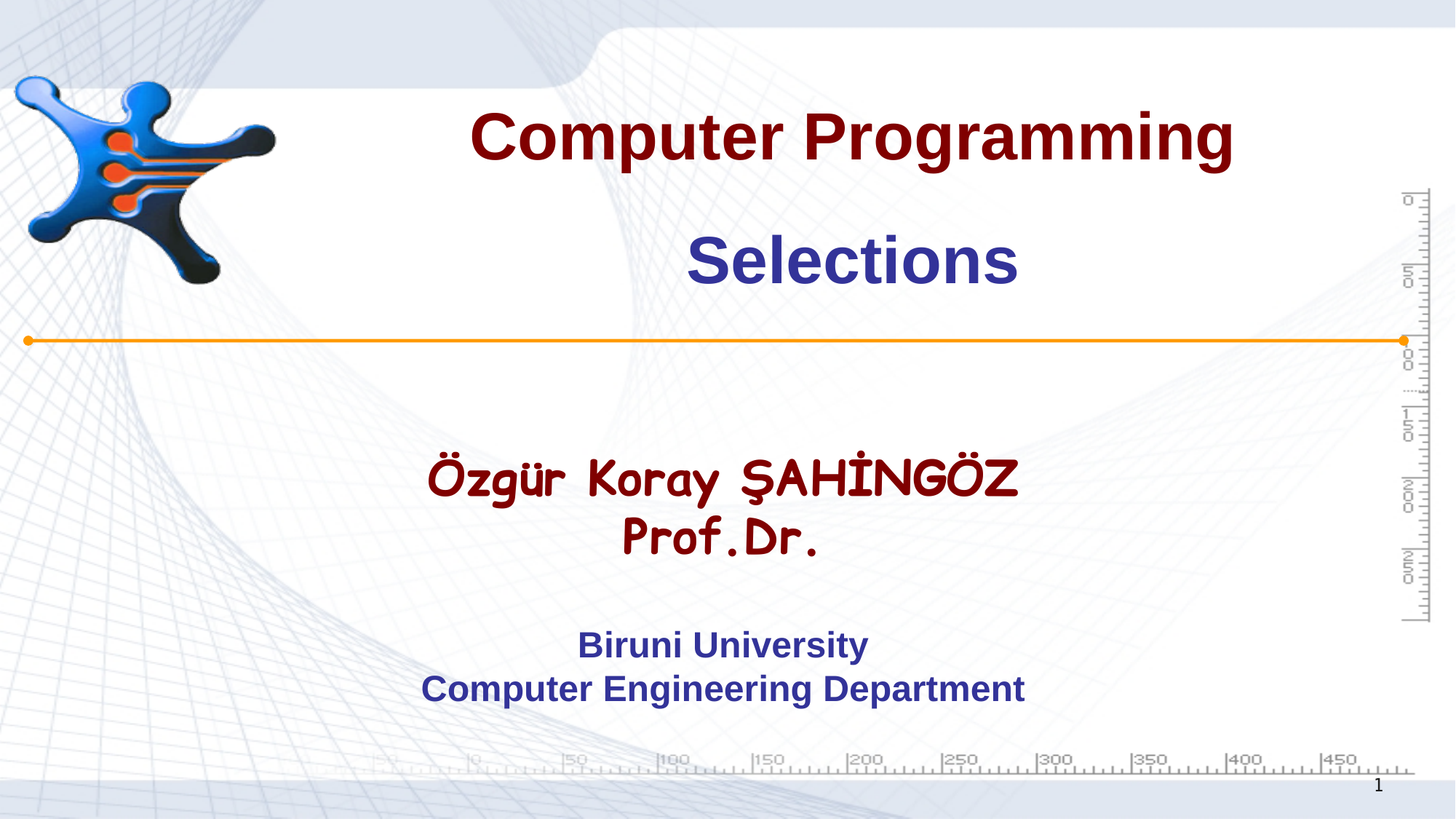

# Computer Programming Selections

Özgür Koray ŞAHİNGÖZ
Prof.Dr.

Biruni University
Computer Engineering Department
1